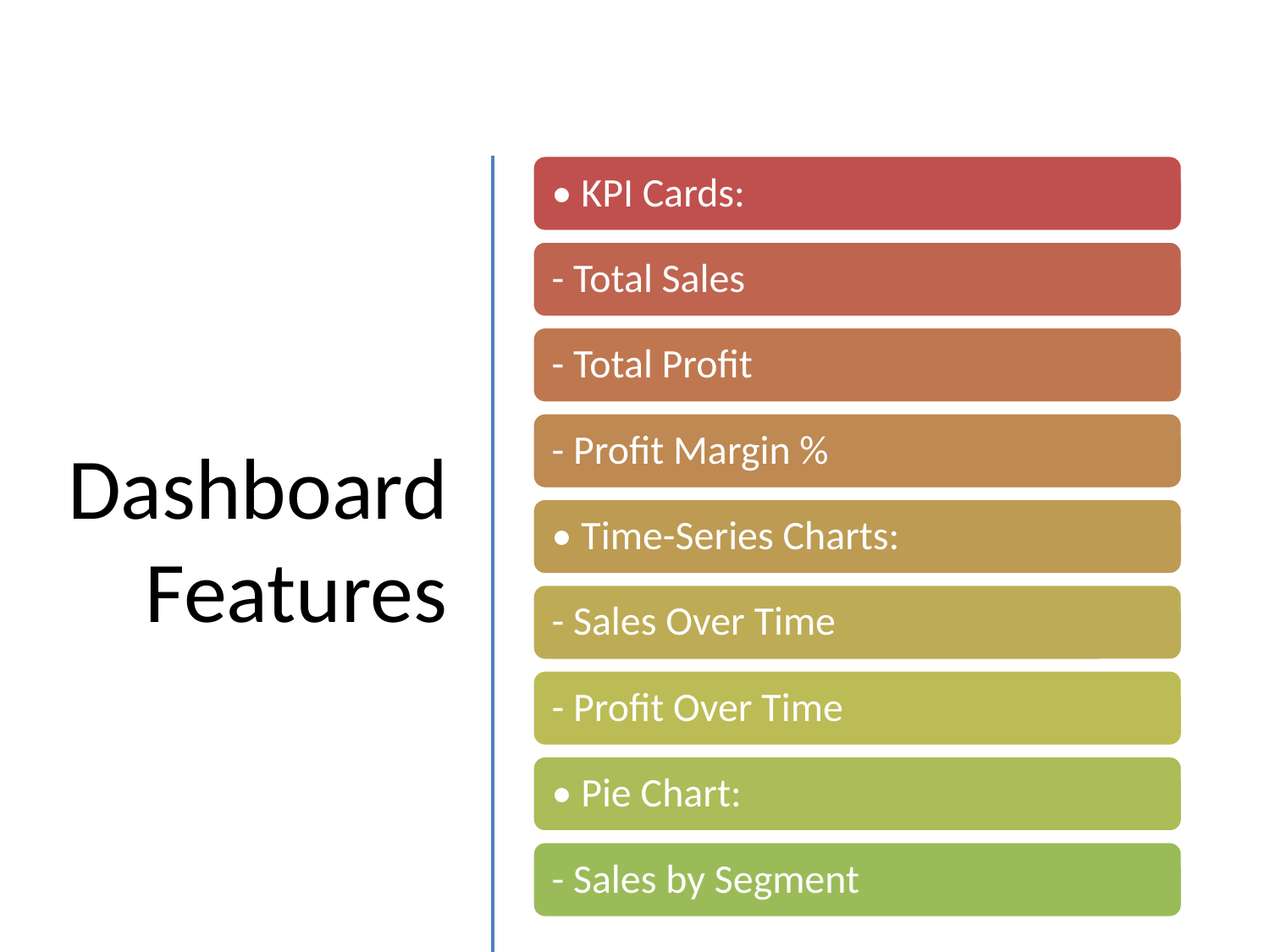

# Dashboard Features
• KPI Cards:
- Total Sales
- Total Profit
- Profit Margin %
• Time-Series Charts:
- Sales Over Time
- Profit Over Time
• Pie Chart:
- Sales by Segment